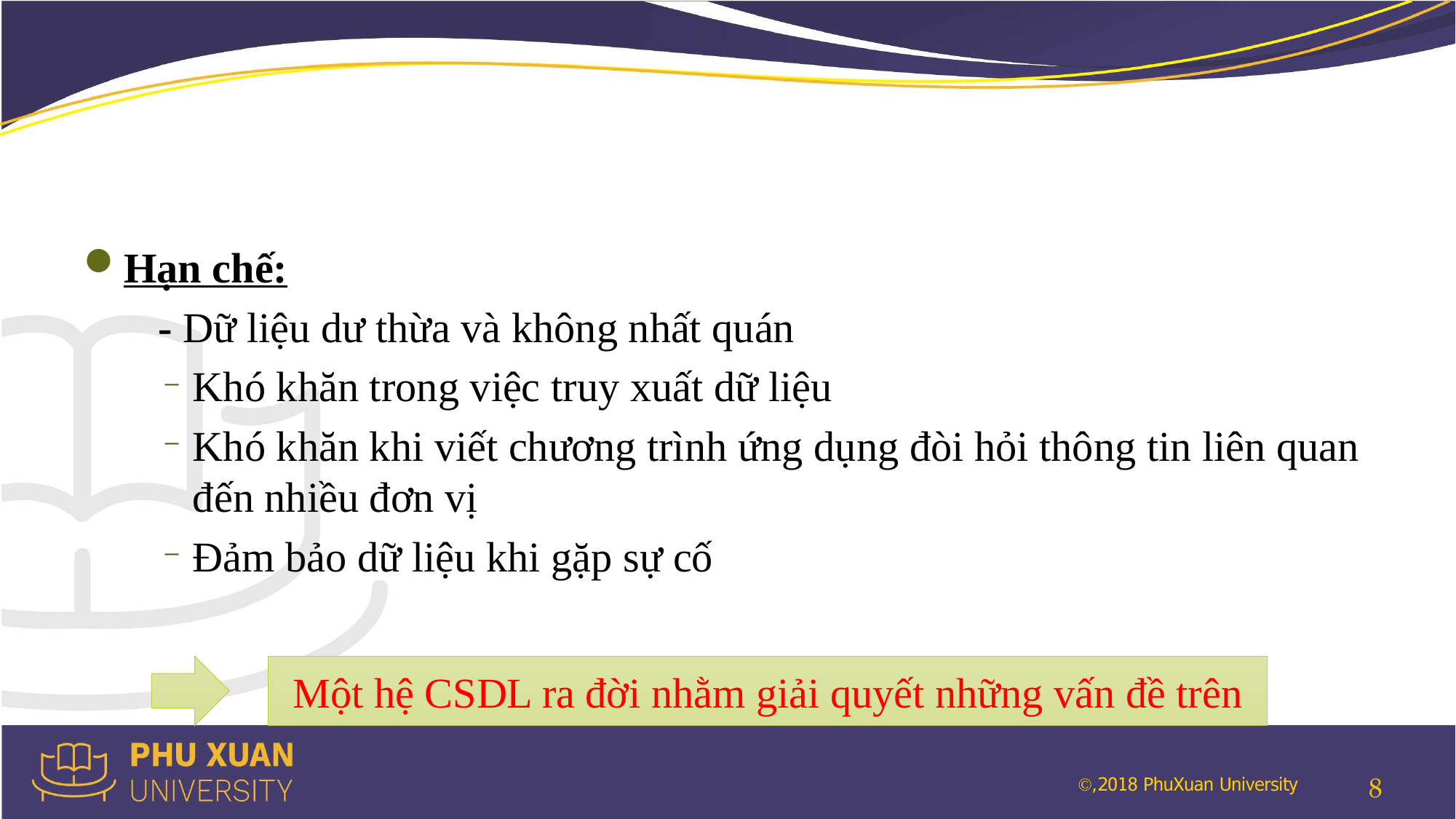

#
Hạn chế:
- Dữ liệu dư thừa và không nhất quán
Khó khăn trong việc truy xuất dữ liệu
Khó khăn khi viết chương trình ứng dụng đòi hỏi thông tin liên quan đến nhiều đơn vị
Đảm bảo dữ liệu khi gặp sự cố

Một hệ CSDL ra đời nhằm giải quyết những vấn đề trên
8